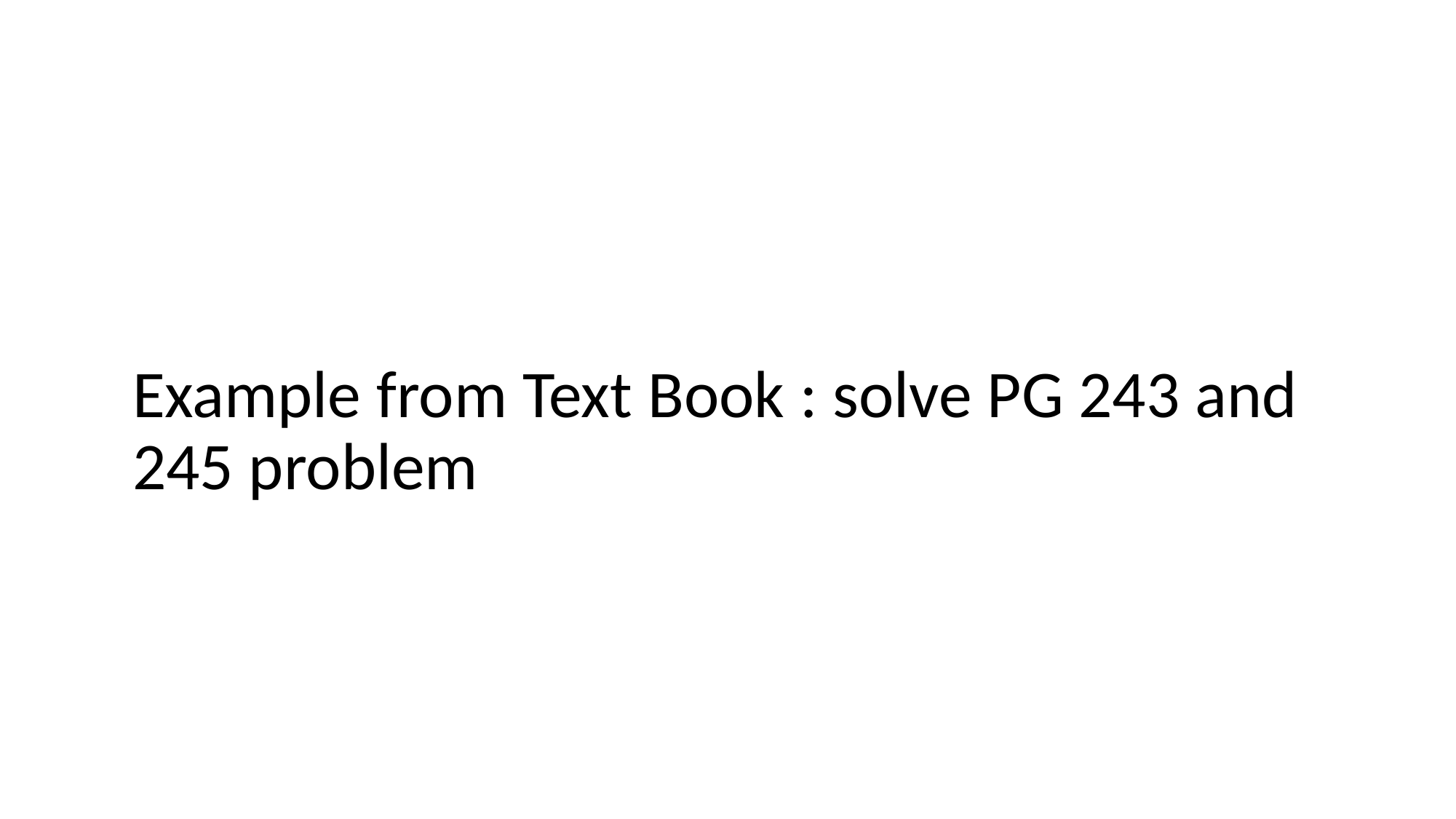

# Example from Text Book : solve PG 243 and 245 problem